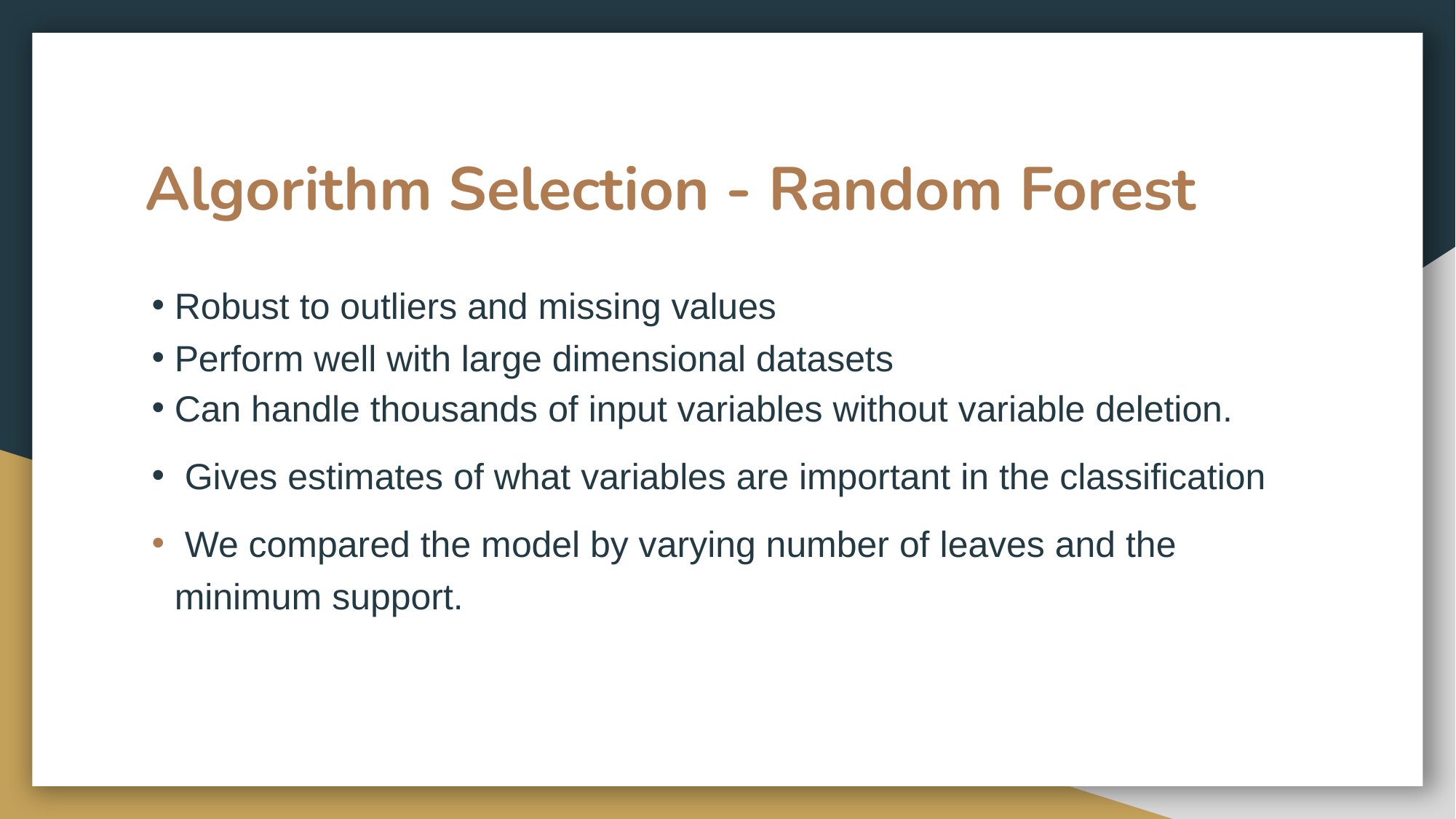

# Algorithm Selection - Random Forest
Robust to outliers and missing values
Perform well with large dimensional datasets
Can handle thousands of input variables without variable deletion.
 Gives estimates of what variables are important in the classification
 We compared the model by varying number of leaves and the minimum support.